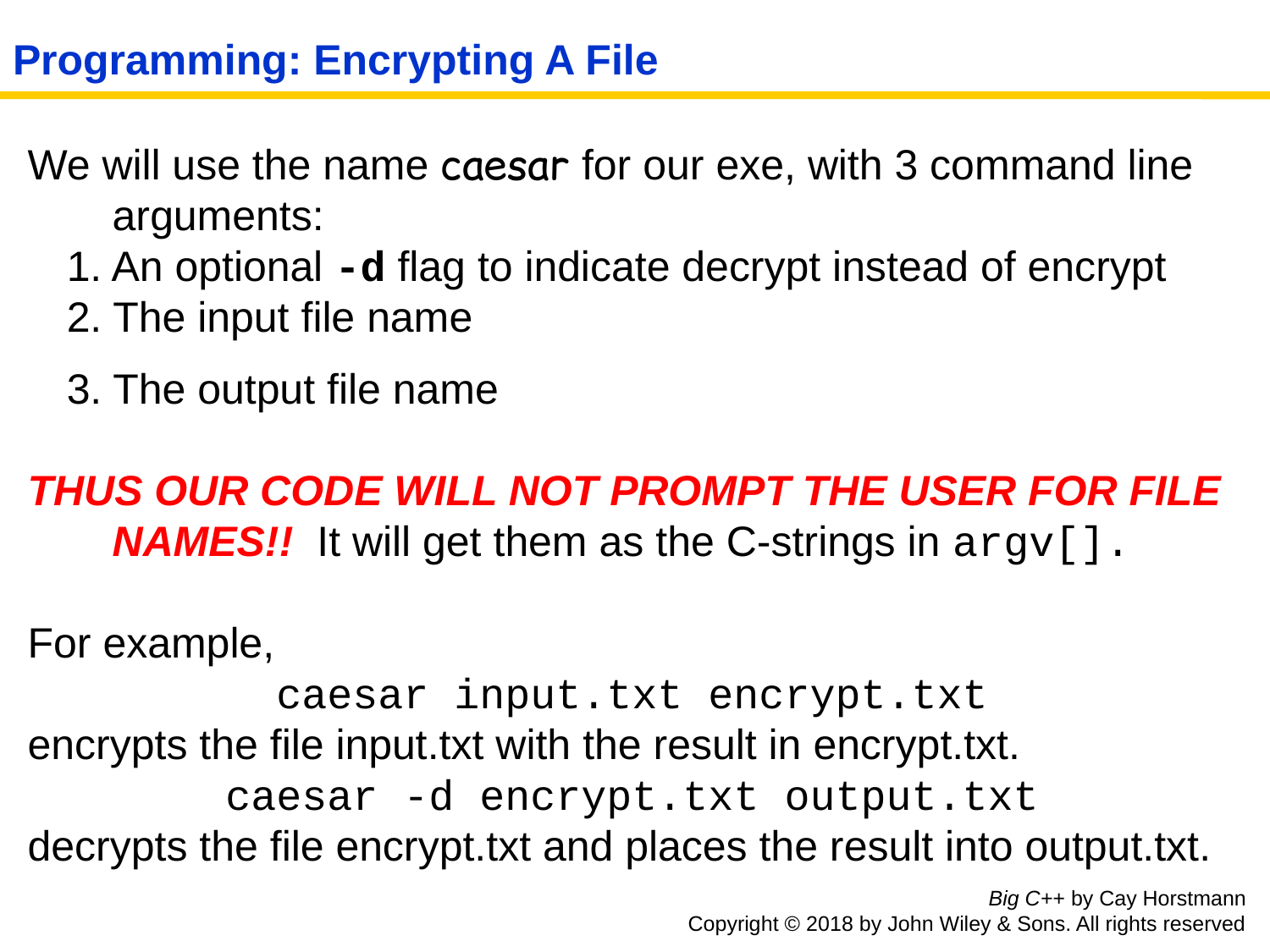

# Programming: Encrypting A File

We will use the name caesar for our exe, with 3 command line arguments:
	1. An optional -d flag to indicate decrypt instead of encrypt
	2. The input file name

	3. The output file name

THUS OUR CODE WILL NOT PROMPT THE USER FOR FILE NAMES!!  It will get them as the C-strings in argv[].

For example,
caesar input.txt encrypt.txt
encrypts the file input.txt with the result in encrypt.txt.
caesar -d encrypt.txt output.txt
decrypts the file encrypt.txt and places the result into output.txt.

Big C++ by Cay Horstmann
Copyright © 2018 by John Wiley & Sons. All rights reserved